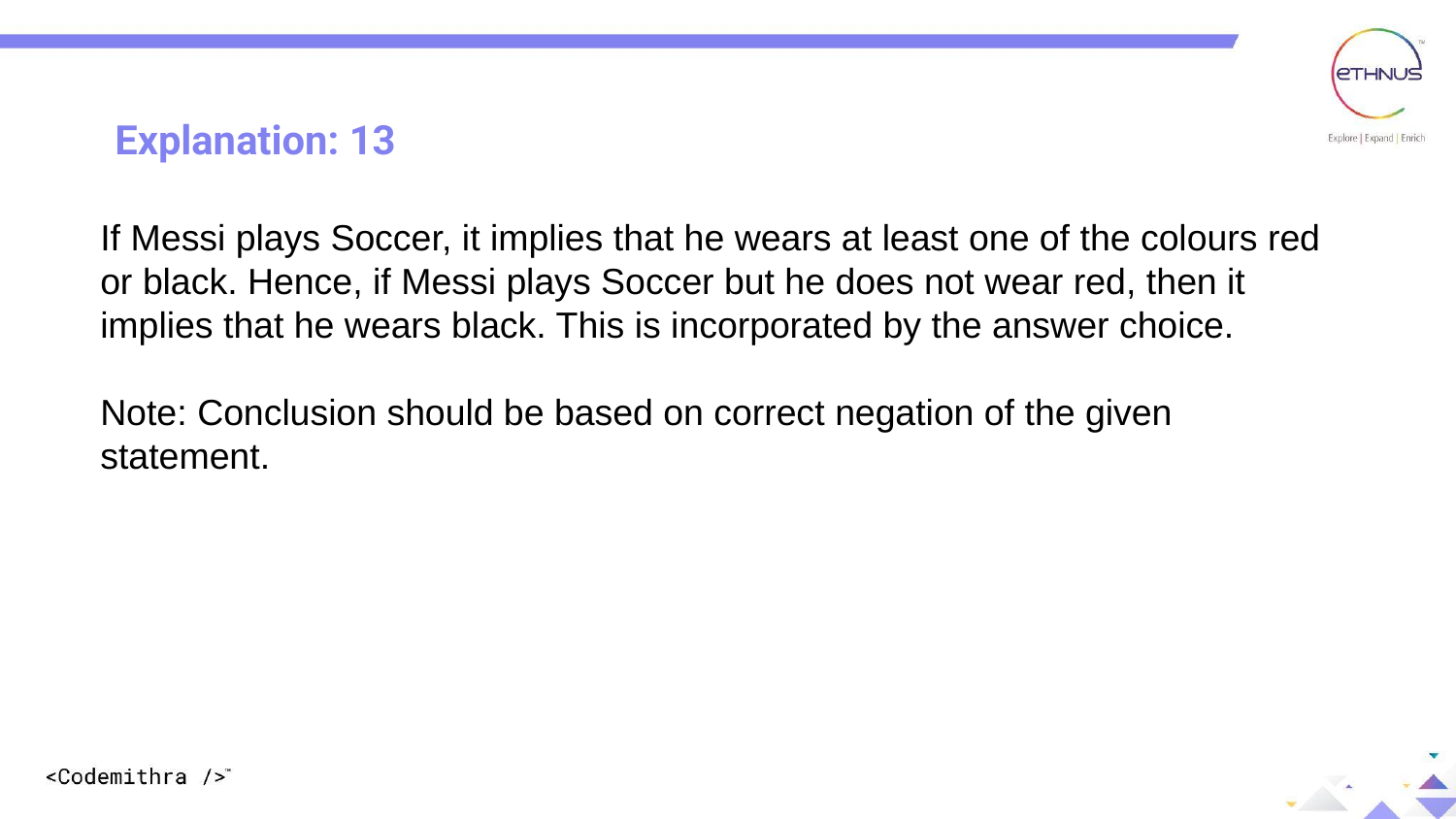

Question: 09
Explanation: 13
If Messi plays Soccer, it implies that he wears at least one of the colours red or black. Hence, if Messi plays Soccer but he does not wear red, then it implies that he wears black. This is incorporated by the answer choice.

Note: Conclusion should be based on correct negation of the given statement.